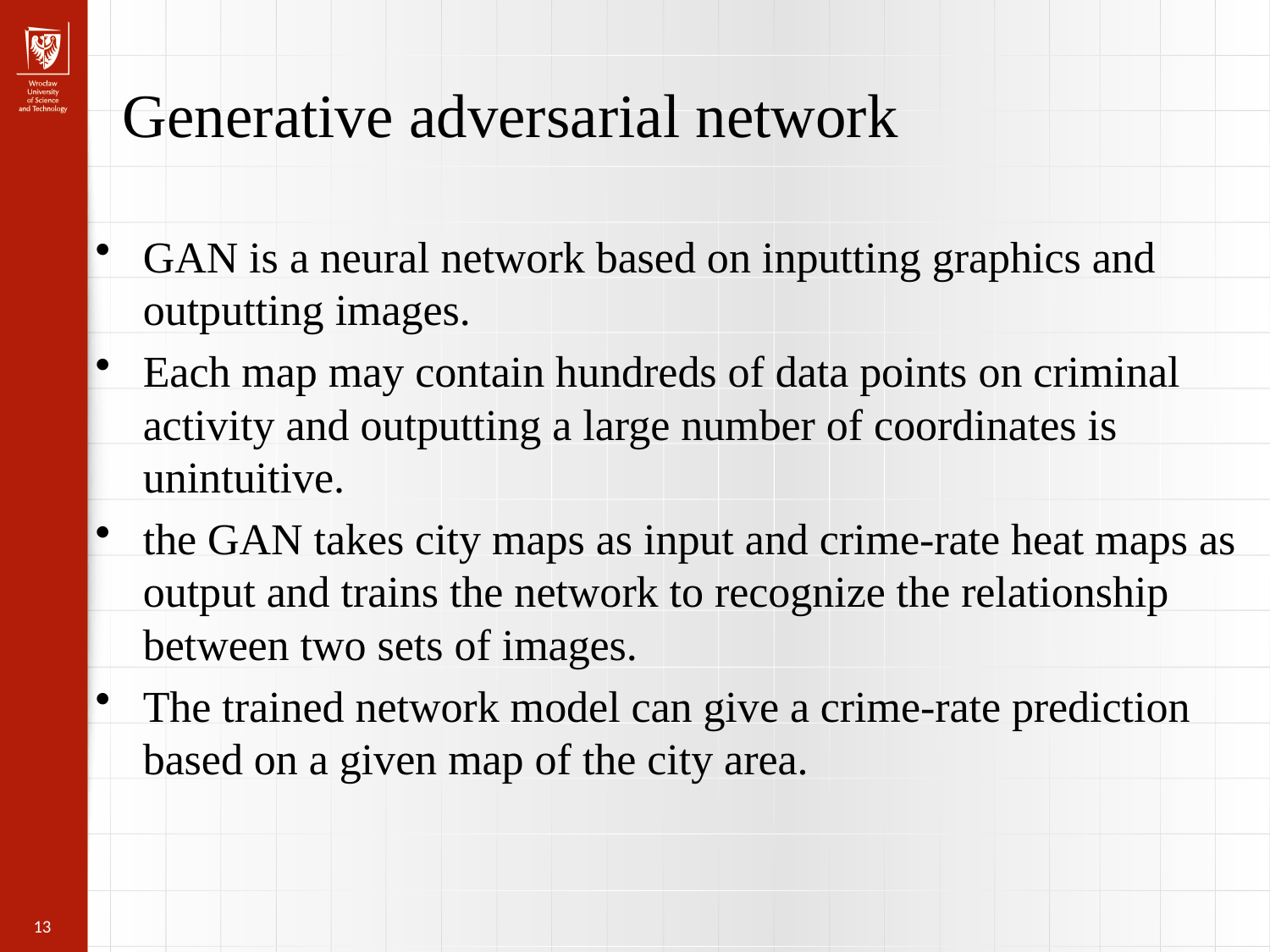

Generative adversarial network
GAN is a neural network based on inputting graphics and outputting images.
Each map may contain hundreds of data points on criminal activity and outputting a large number of coordinates is unintuitive.
the GAN takes city maps as input and crime-rate heat maps as output and trains the network to recognize the relationship between two sets of images.
The trained network model can give a crime-rate prediction based on a given map of the city area.